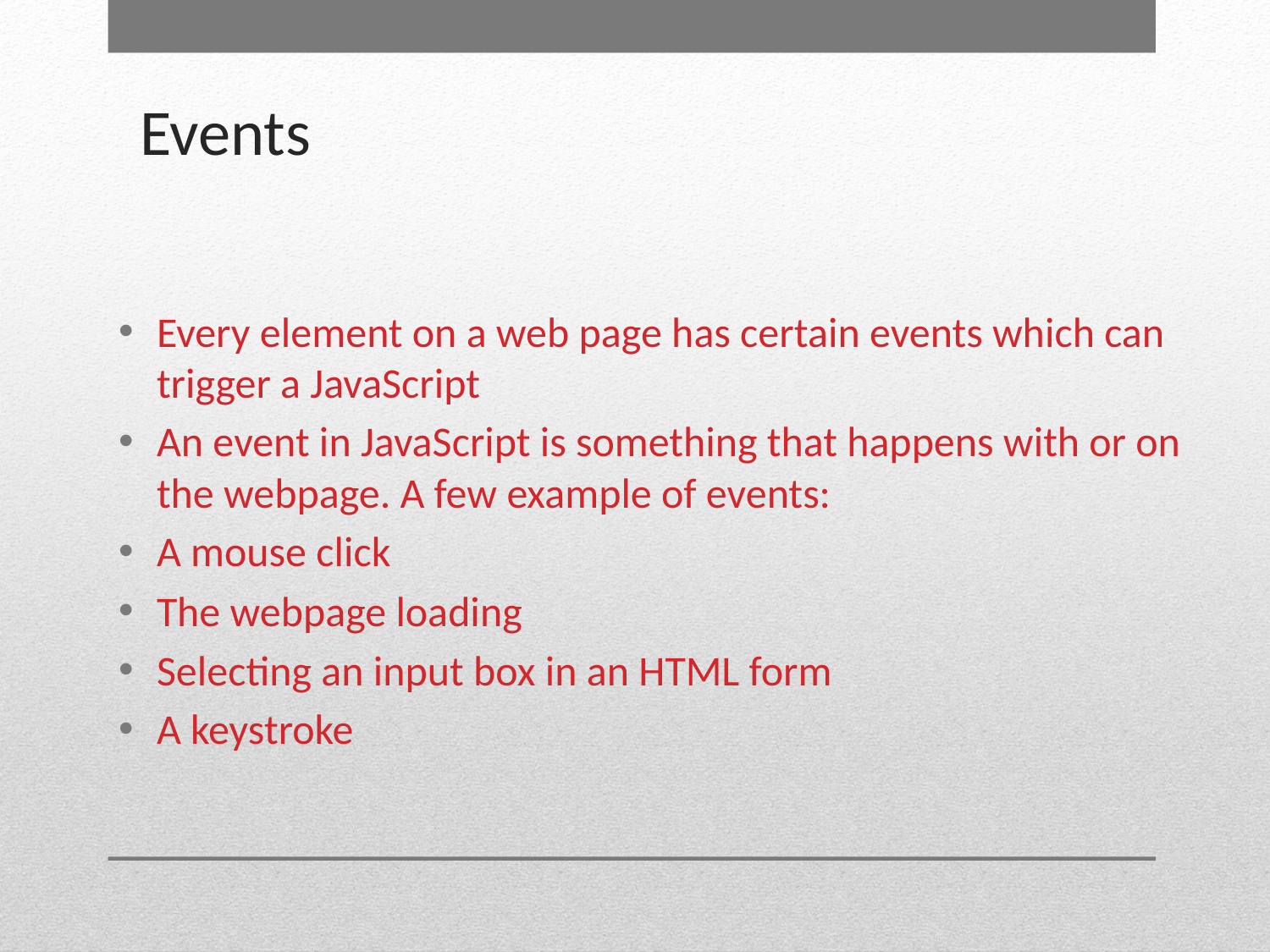

# Events
Every element on a web page has certain events which can trigger a JavaScript
An event in JavaScript is something that happens with or on the webpage. A few example of events:
A mouse click
The webpage loading
Selecting an input box in an HTML form
A keystroke